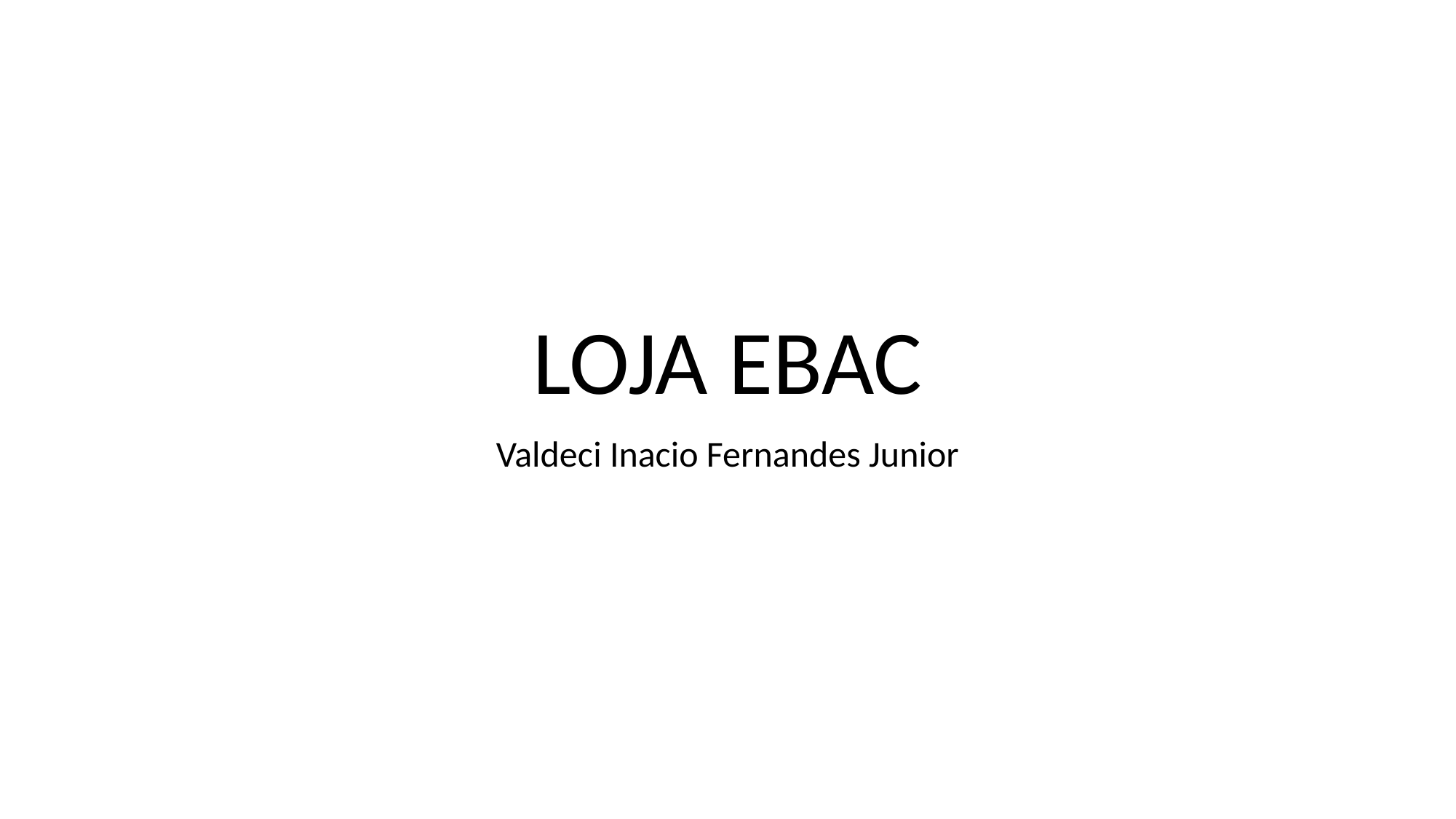

# LOJA EBAC
Valdeci Inacio Fernandes Junior